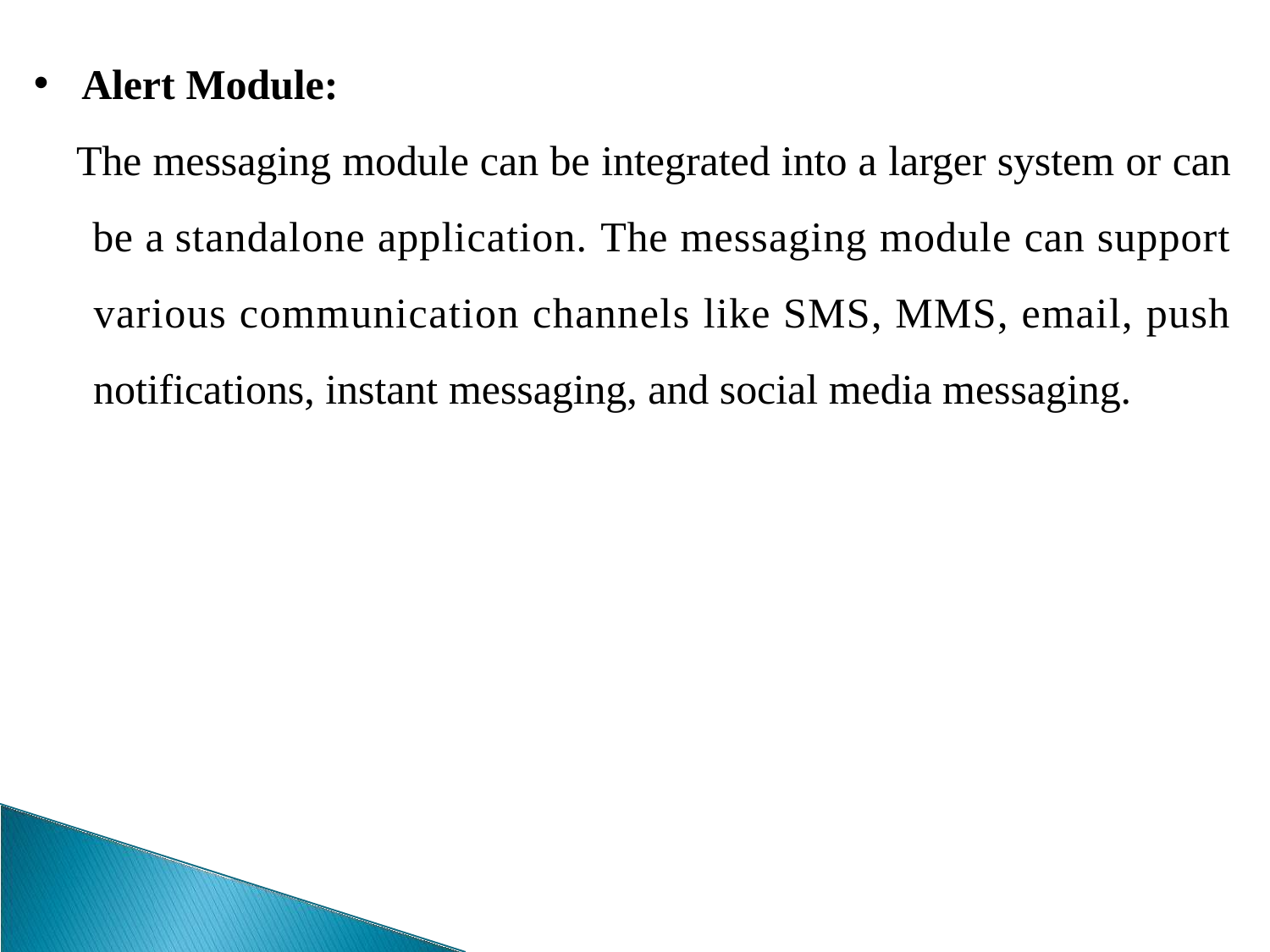

Alert Module:
The messaging module can be integrated into a larger system or can  be a standalone application. The messaging module can support  various communication channels like SMS, MMS, email, push  notifications, instant messaging, and social media messaging.